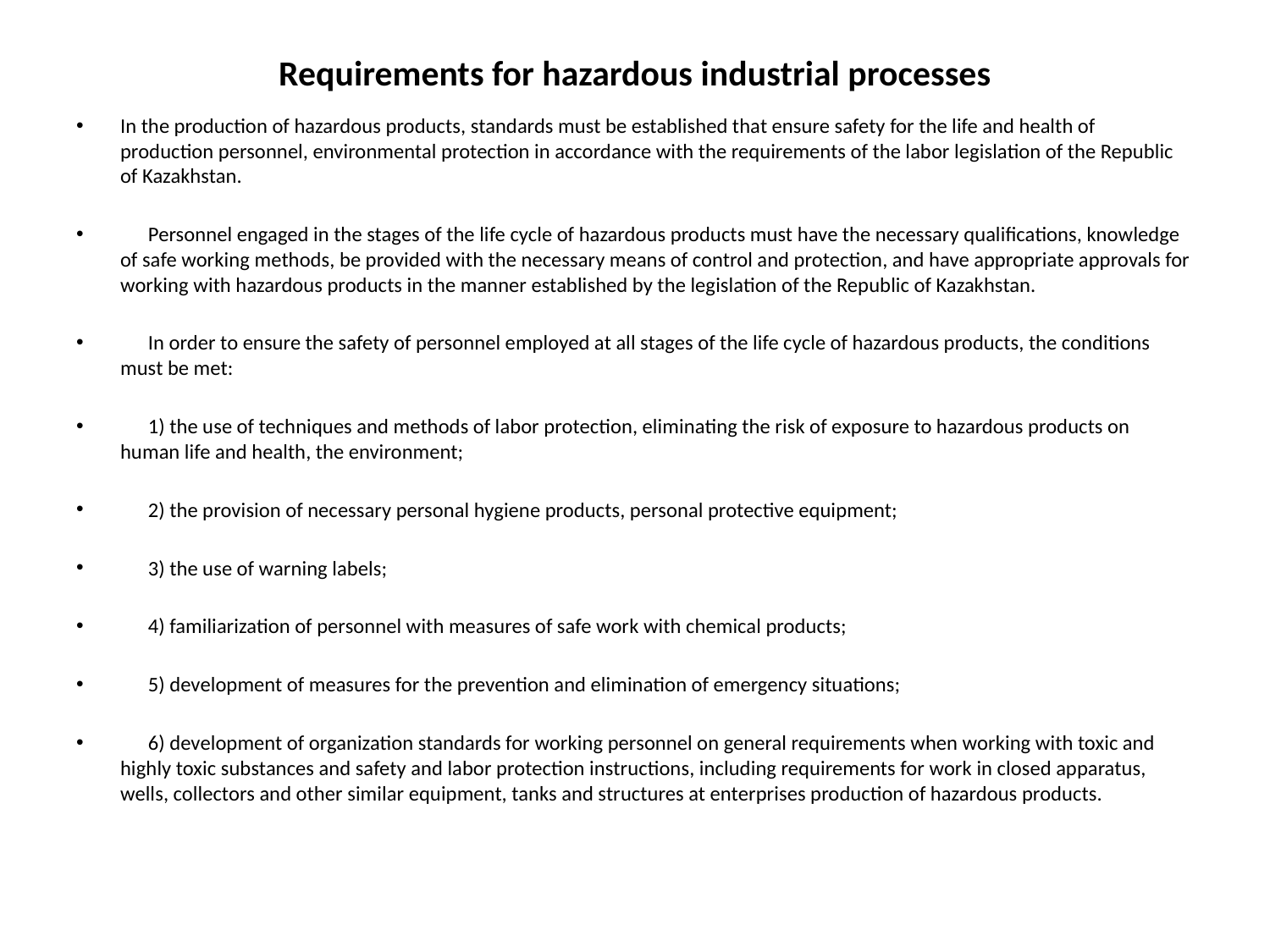

# Requirements for hazardous industrial processes
In the production of hazardous products, standards must be established that ensure safety for the life and health of production personnel, environmental protection in accordance with the requirements of the labor legislation of the Republic of Kazakhstan.

      Personnel engaged in the stages of the life cycle of hazardous products must have the necessary qualifications, knowledge of safe working methods, be provided with the necessary means of control and protection, and have appropriate approvals for working with hazardous products in the manner established by the legislation of the Republic of Kazakhstan.

      In order to ensure the safety of personnel employed at all stages of the life cycle of hazardous products, the conditions must be met:

      1) the use of techniques and methods of labor protection, eliminating the risk of exposure to hazardous products on human life and health, the environment;

      2) the provision of necessary personal hygiene products, personal protective equipment;

      3) the use of warning labels;

      4) familiarization of personnel with measures of safe work with chemical products;

      5) development of measures for the prevention and elimination of emergency situations;

      6) development of organization standards for working personnel on general requirements when working with toxic and highly toxic substances and safety and labor protection instructions, including requirements for work in closed apparatus, wells, collectors and other similar equipment, tanks and structures at enterprises production of hazardous products.